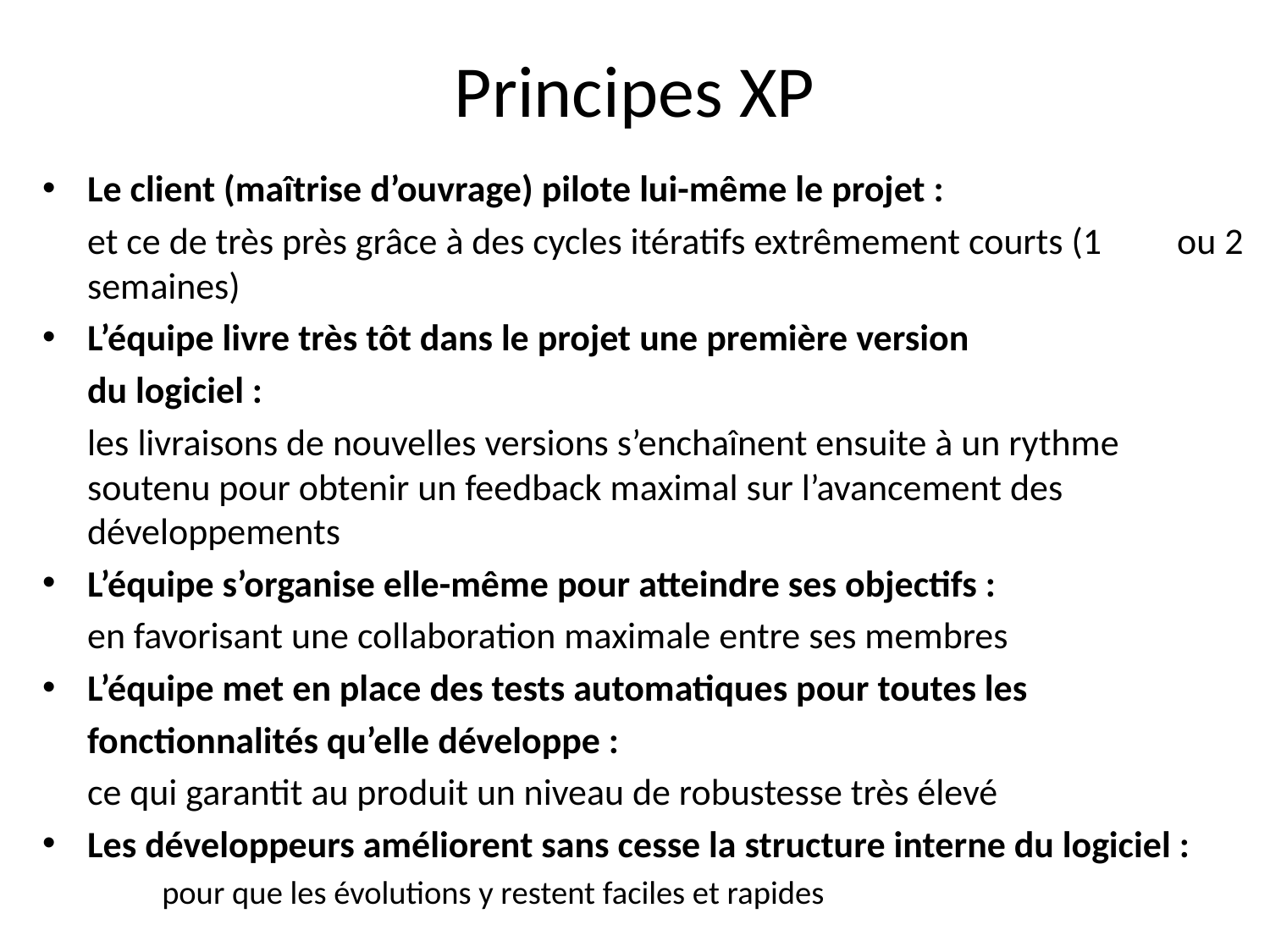

# Principes XP
Le client (maîtrise d’ouvrage) pilote lui-même le projet :
		et ce de très près grâce à des cycles itératifs extrêmement courts (1 	ou 2 semaines)
L’équipe livre très tôt dans le projet une première version
	du logiciel :
		les livraisons de nouvelles versions s’enchaînent ensuite à un rythme 	soutenu pour obtenir un feedback maximal sur l’avancement des 	développements
L’équipe s’organise elle-même pour atteindre ses objectifs :
     		en favorisant une collaboration maximale entre ses membres
L’équipe met en place des tests automatiques pour toutes les
  	fonctionnalités qu’elle développe :
		ce qui garantit au produit un niveau de robustesse très élevé
Les développeurs améliorent sans cesse la structure interne du logiciel :
	   pour que les évolutions y restent faciles et rapides